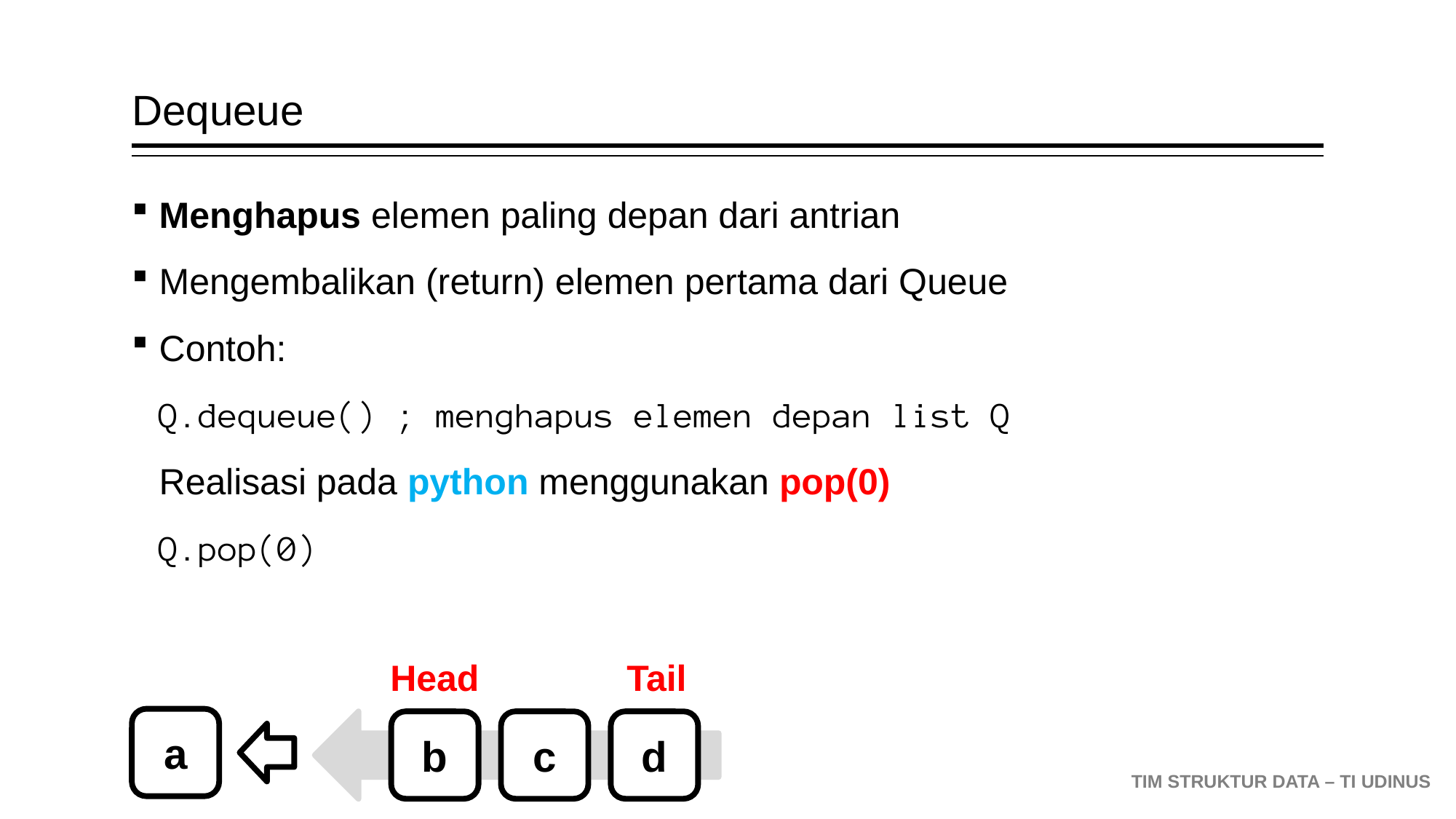

# Dequeue
Menghapus elemen paling depan dari antrian
Mengembalikan (return) elemen pertama dari Queue
Contoh:
Q.dequeue() ; menghapus elemen depan list Q
Realisasi pada python menggunakan pop(0)
Q.pop(0)

Head
Tail
a

b
c
d